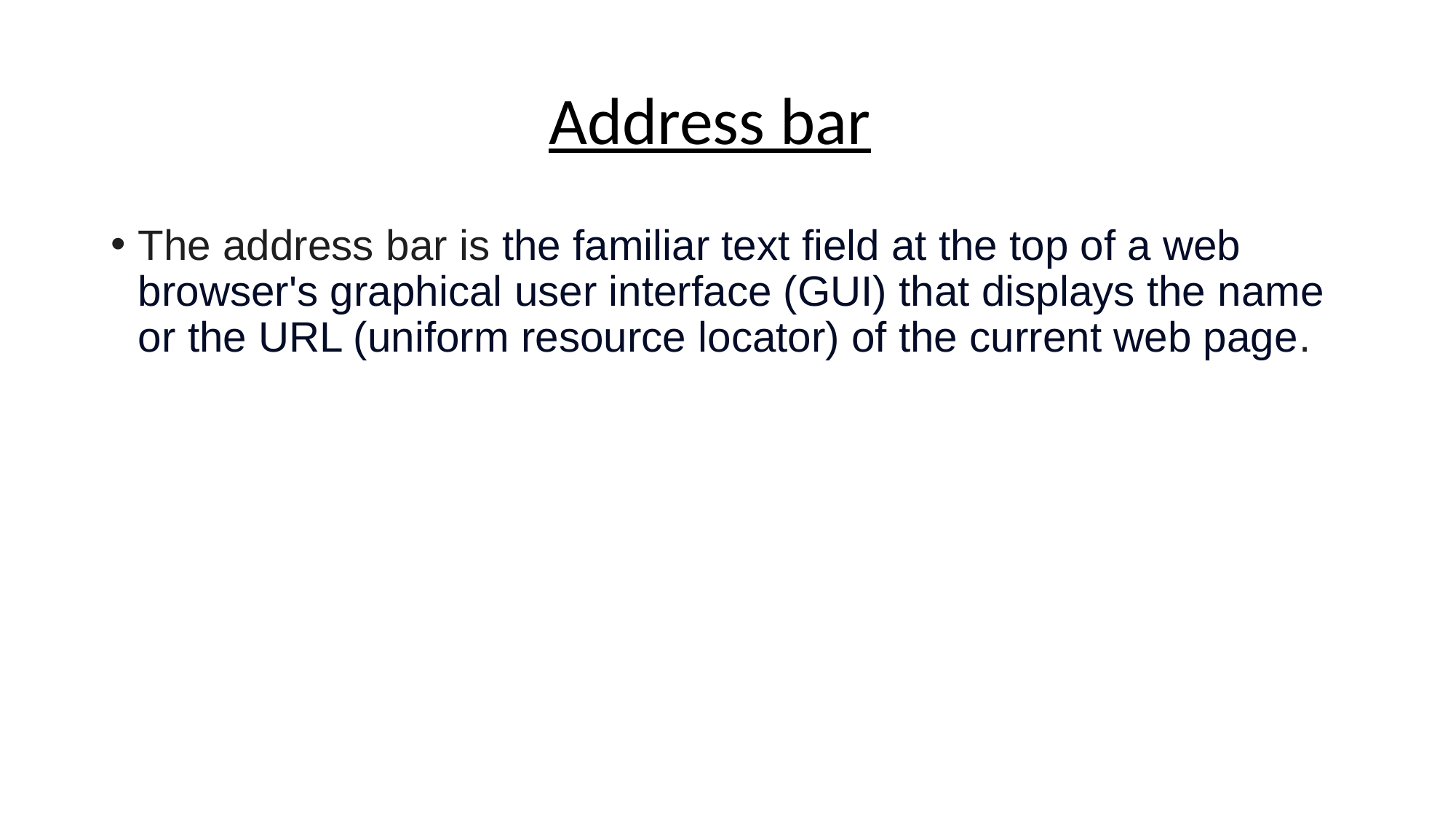

# Address bar
The address bar is the familiar text field at the top of a web browser's graphical user interface (GUI) that displays the name or the URL (uniform resource locator) of the current web page.